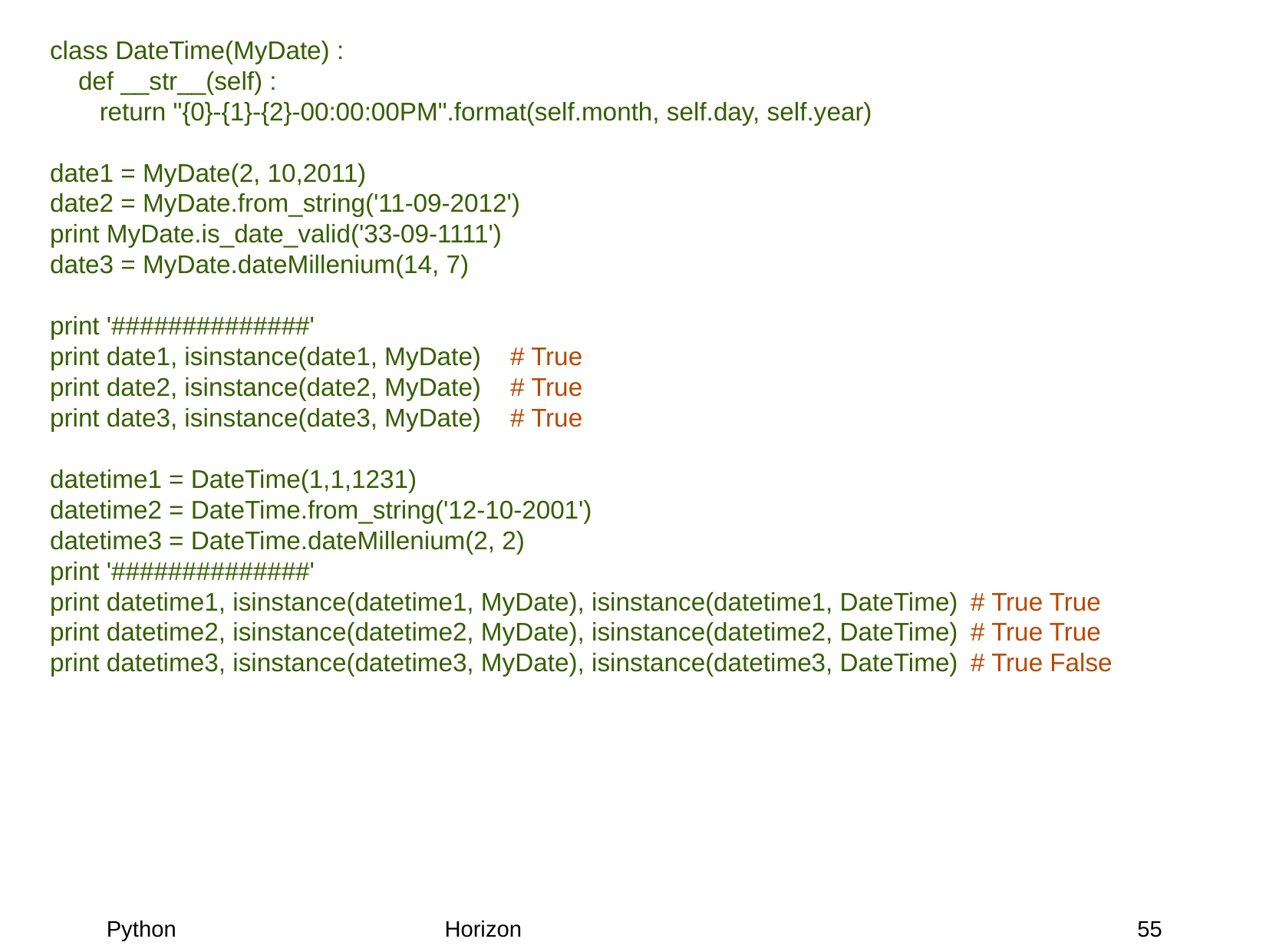

class DateTime(MyDate) :
    def __str__(self) :
       return "{0}-{1}-{2}-00:00:00PM".format(self.month, self.day, self.year)

date1 = MyDate(2, 10,2011)
date2 = MyDate.from_string('11-09-2012')
print MyDate.is_date_valid('33-09-1111')
date3 = MyDate.dateMillenium(14, 7)

print '##############'
print date1, isinstance(date1, MyDate)	# True
print date2, isinstance(date2, MyDate)	# True
print date3, isinstance(date3, MyDate)	# True

datetime1 = DateTime(1,1,1231)
datetime2 = DateTime.from_string('12-10-2001')
datetime3 = DateTime.dateMillenium(2, 2)
print '##############'
print datetime1, isinstance(datetime1, MyDate), isinstance(datetime1, DateTime)	# True True
print datetime2, isinstance(datetime2, MyDate), isinstance(datetime2, DateTime)	# True True
print datetime3, isinstance(datetime3, MyDate), isinstance(datetime3, DateTime)	# True False
55
Python
Horizon